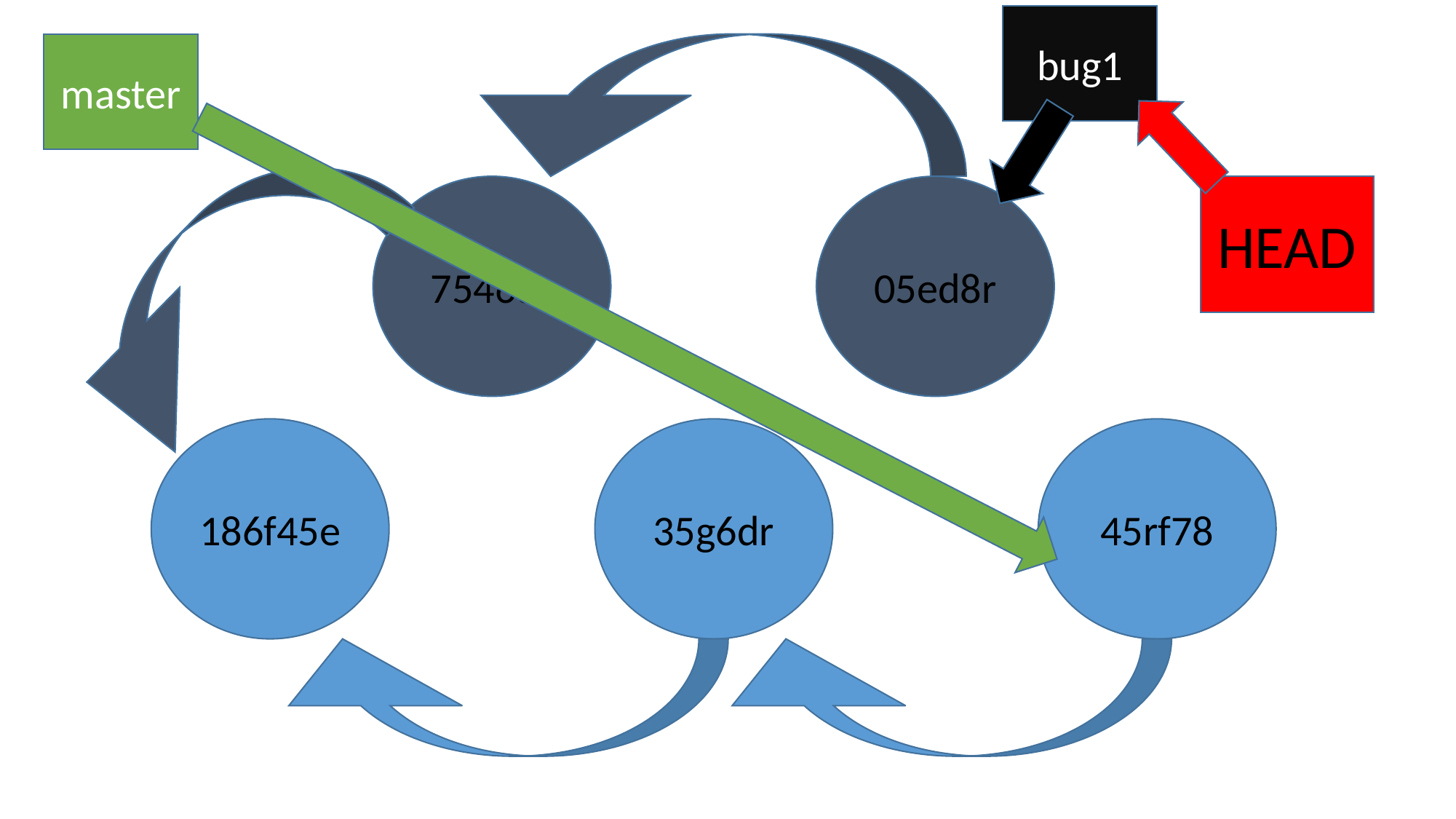

bug1
master

HEAD
7546dr
05ed8r

186f45e
35g6dr
45rf78